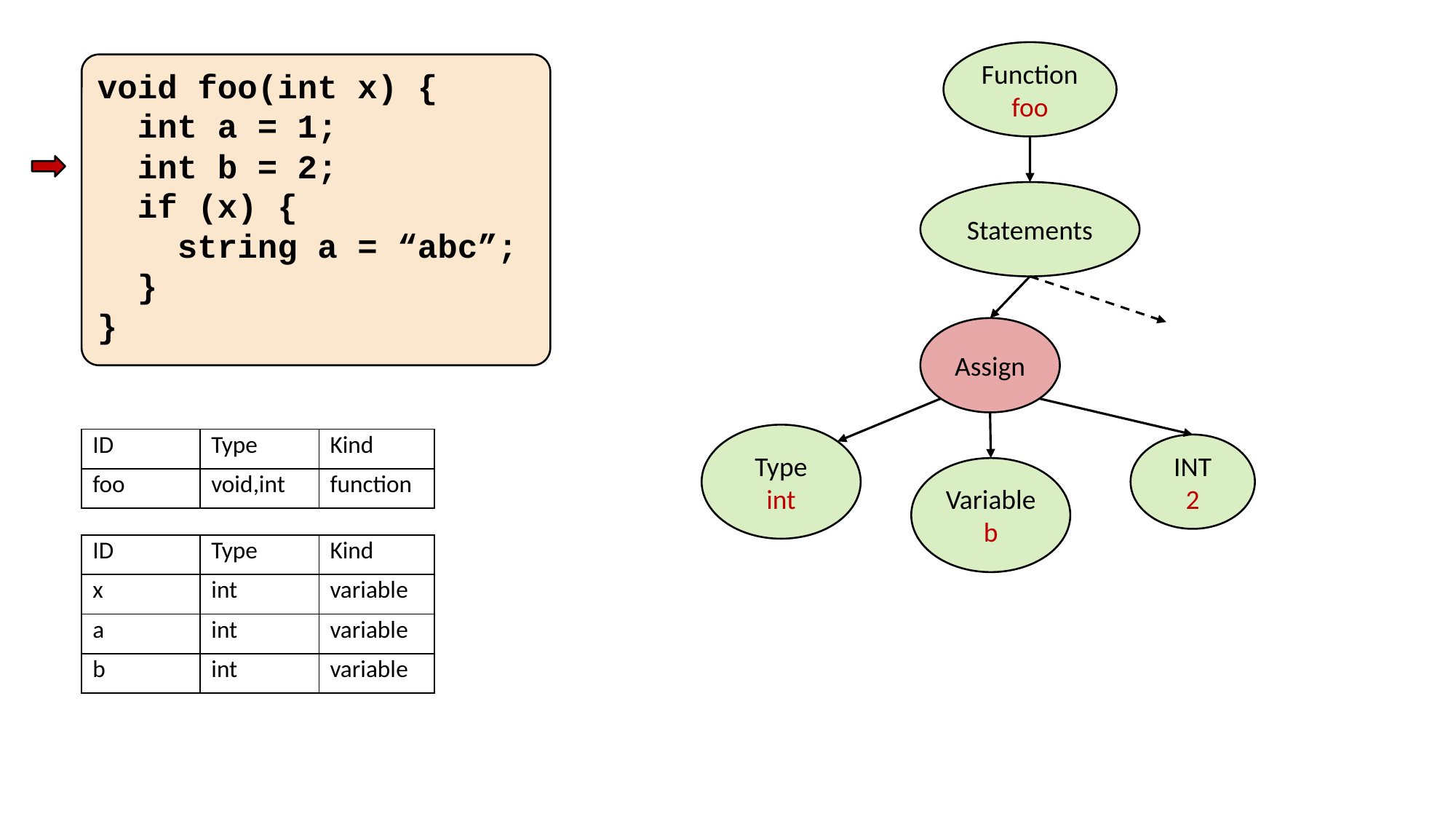

Function
foo
void foo(int x) {
  int a = 1;
  int b = 2;
  if (x) {
    string a = “abc”;
  }
}

Statements
Assign
Type
int
| ID | Type | Kind |
| --- | --- | --- |
| foo | void,int | function |
INT
2
Variable
b
| ID | Type | Kind |
| --- | --- | --- |
| x | int | variable |
| a | int | variable |
| b | int | variable |